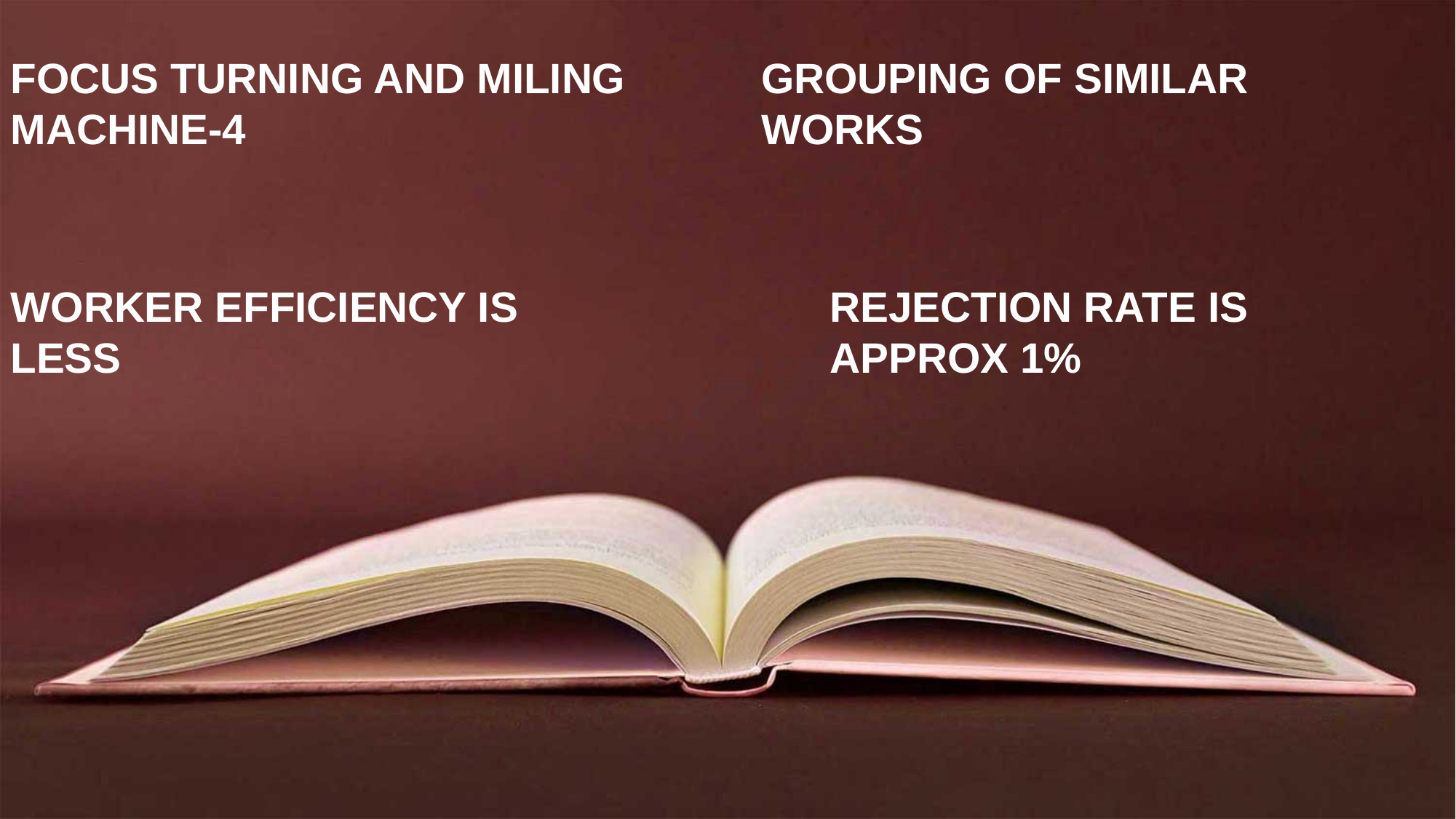

GROUPING OF SIMILAR WORKS
FOCUS TURNING AND MILING MACHINE-4
WORKER EFFICIENCY IS LESS
REJECTION RATE IS APPROX 1%